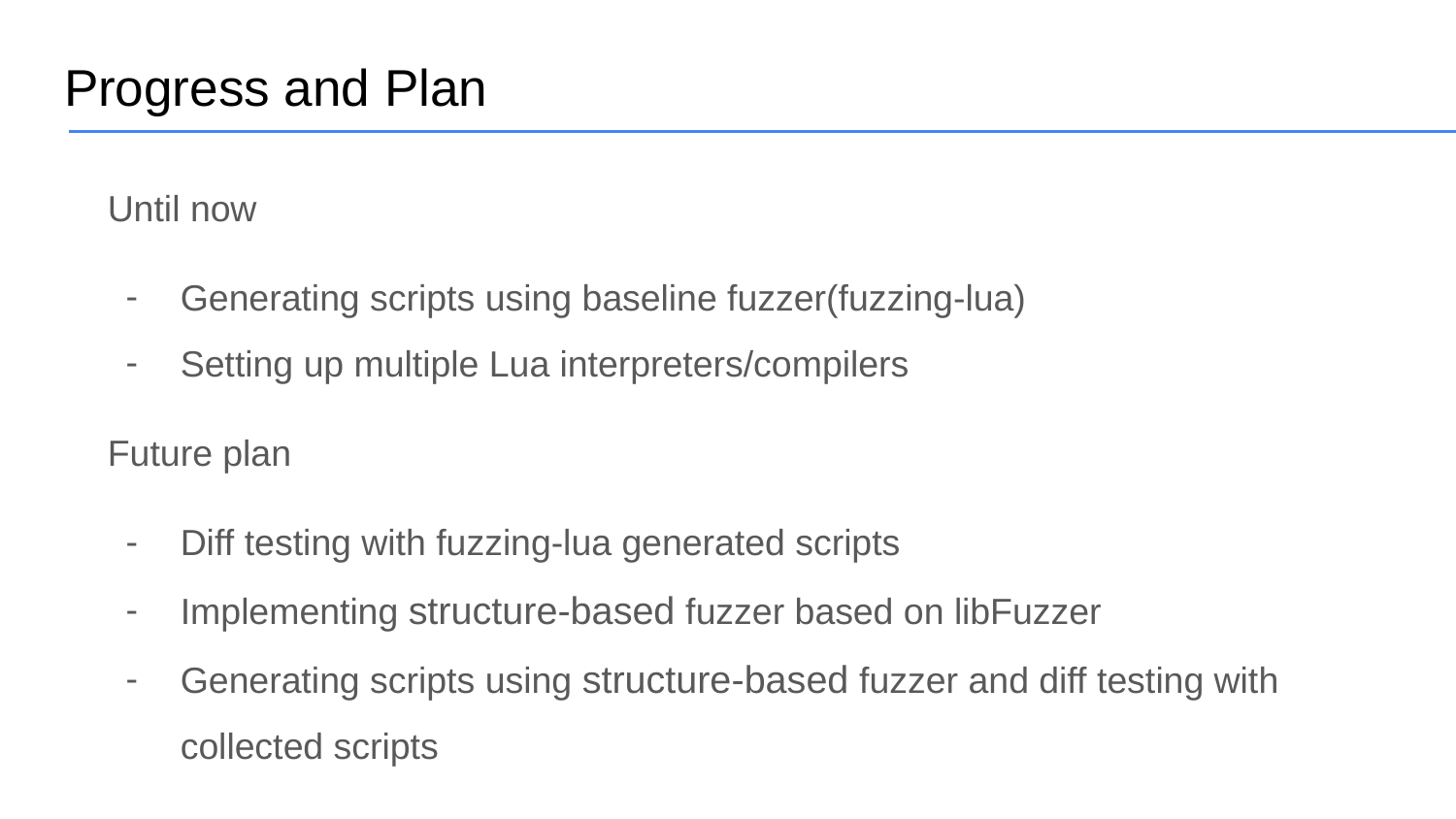

# Progress and Plan
Until now
Generating scripts using baseline fuzzer(fuzzing-lua)
Setting up multiple Lua interpreters/compilers
Future plan
Diff testing with fuzzing-lua generated scripts
Implementing structure-based fuzzer based on libFuzzer
Generating scripts using structure-based fuzzer and diff testing with collected scripts